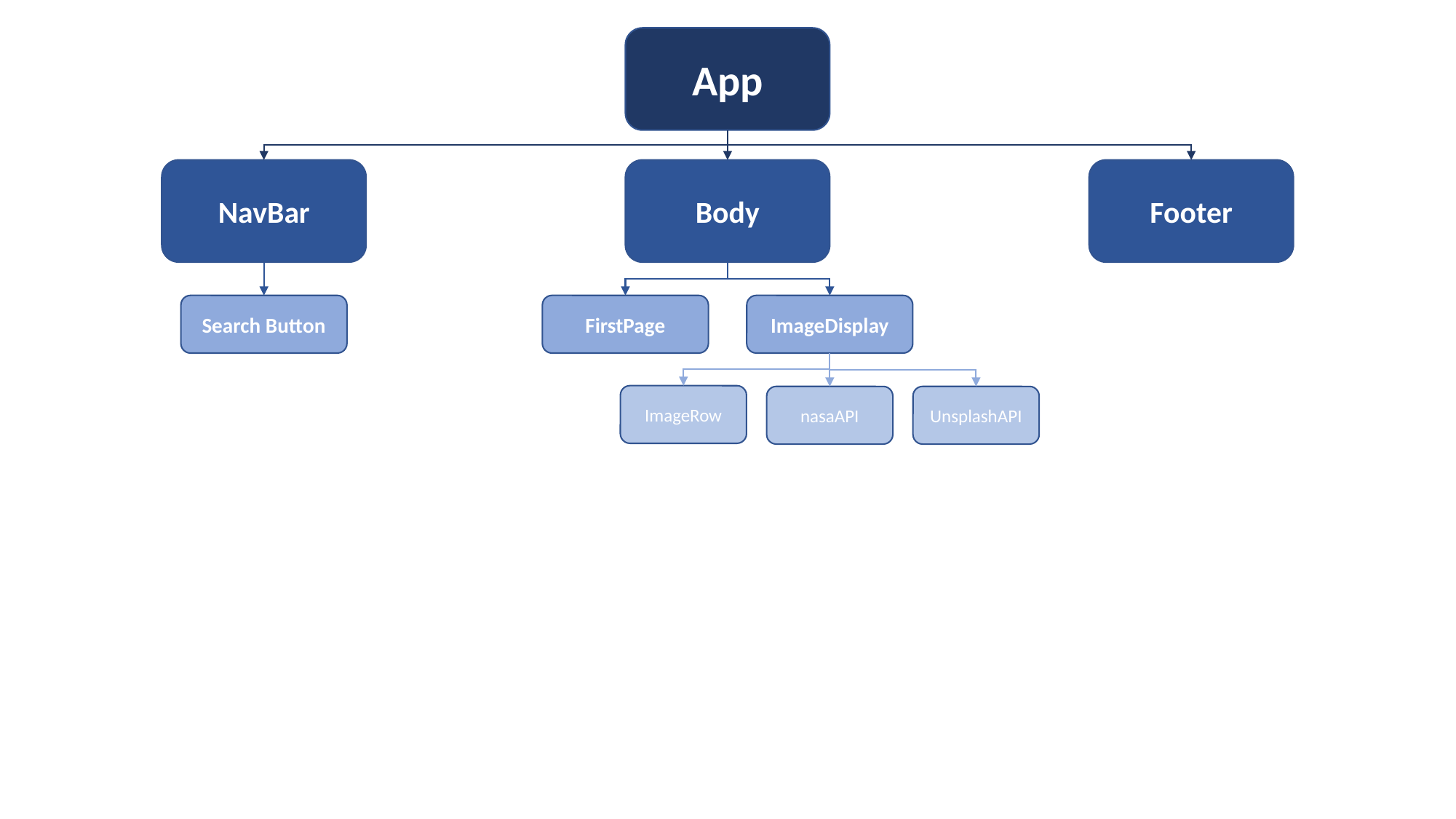

App
NavBar
Body
Footer
Search Button
FirstPage
ImageDisplay
ImageRow
nasaAPI
UnsplashAPI